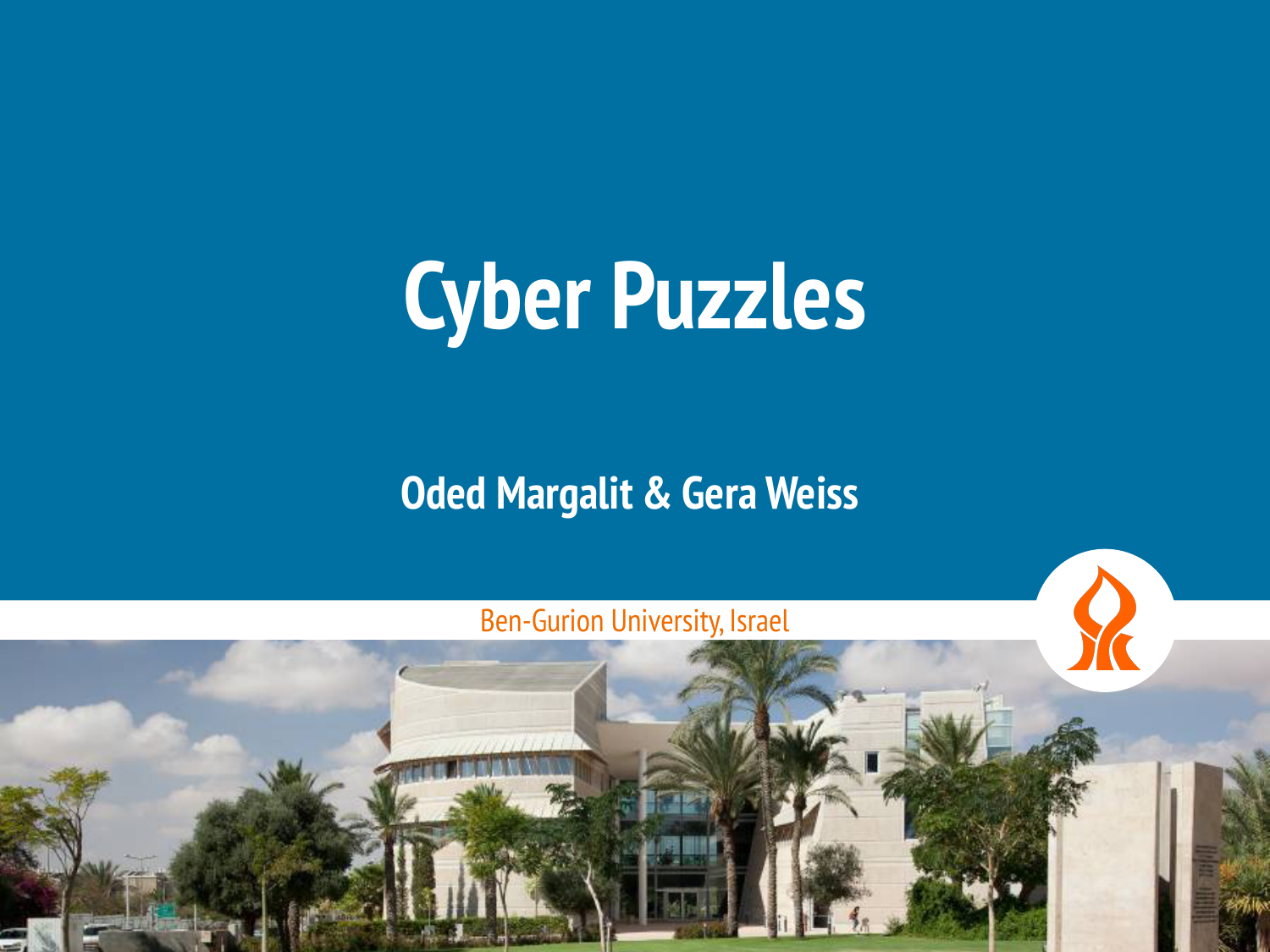

# Cyber Puzzles
Oded Margalit & Gera Weiss